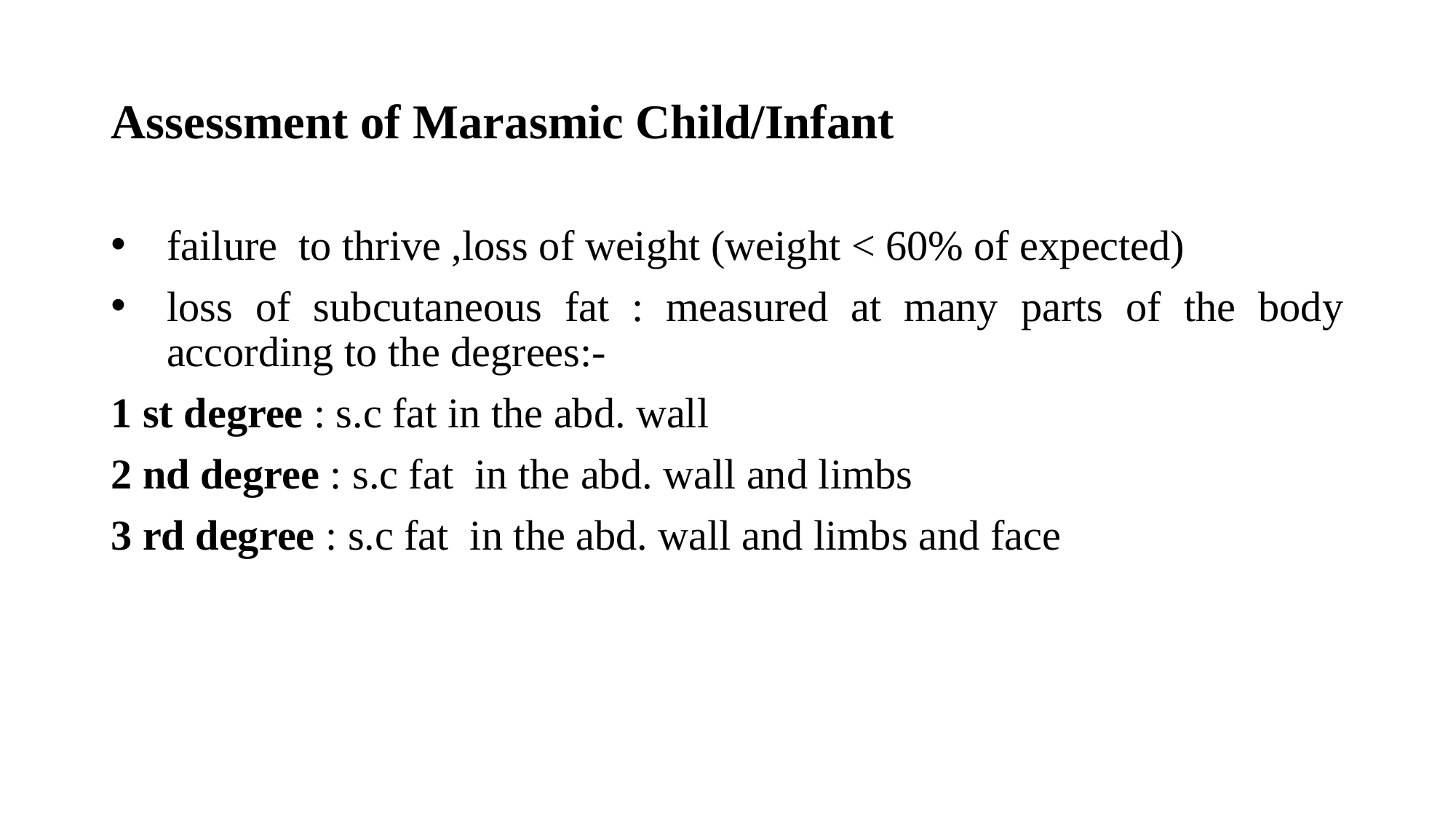

# Assessment of Marasmic Child/Infant
failure  to thrive ,loss of weight (weight < 60% of expected)
loss of subcutaneous fat : measured at many parts of the body according to the degrees:-
1 st degree : s.c fat in the abd. wall
2 nd degree : s.c fat  in the abd. wall and limbs
3 rd degree : s.c fat  in the abd. wall and limbs and face